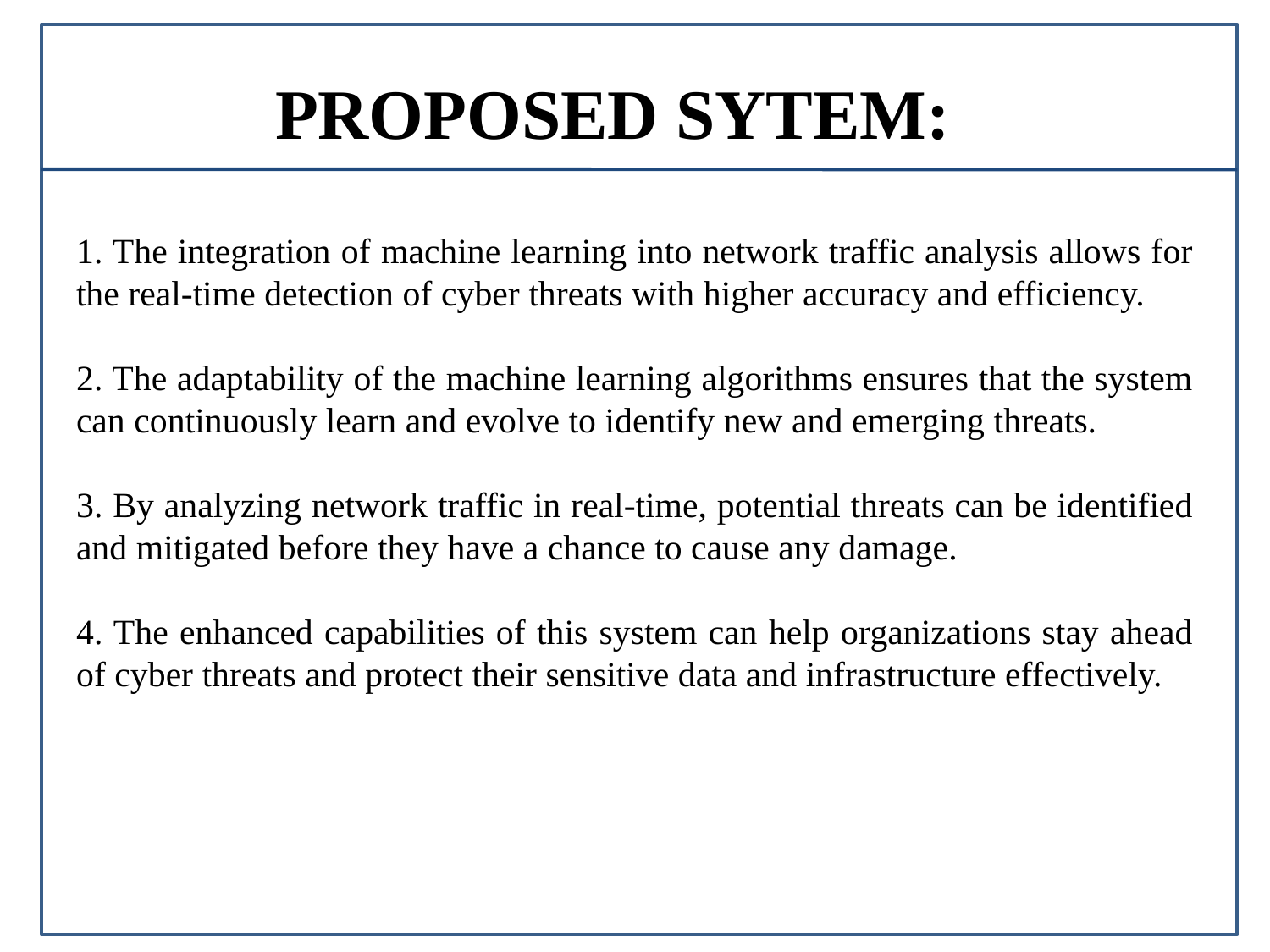

# PROPOSED SYTEM:
1. The integration of machine learning into network traffic analysis allows for the real-time detection of cyber threats with higher accuracy and efficiency.

2. The adaptability of the machine learning algorithms ensures that the system can continuously learn and evolve to identify new and emerging threats.

3. By analyzing network traffic in real-time, potential threats can be identified and mitigated before they have a chance to cause any damage.

4. The enhanced capabilities of this system can help organizations stay ahead of cyber threats and protect their sensitive data and infrastructure effectively.